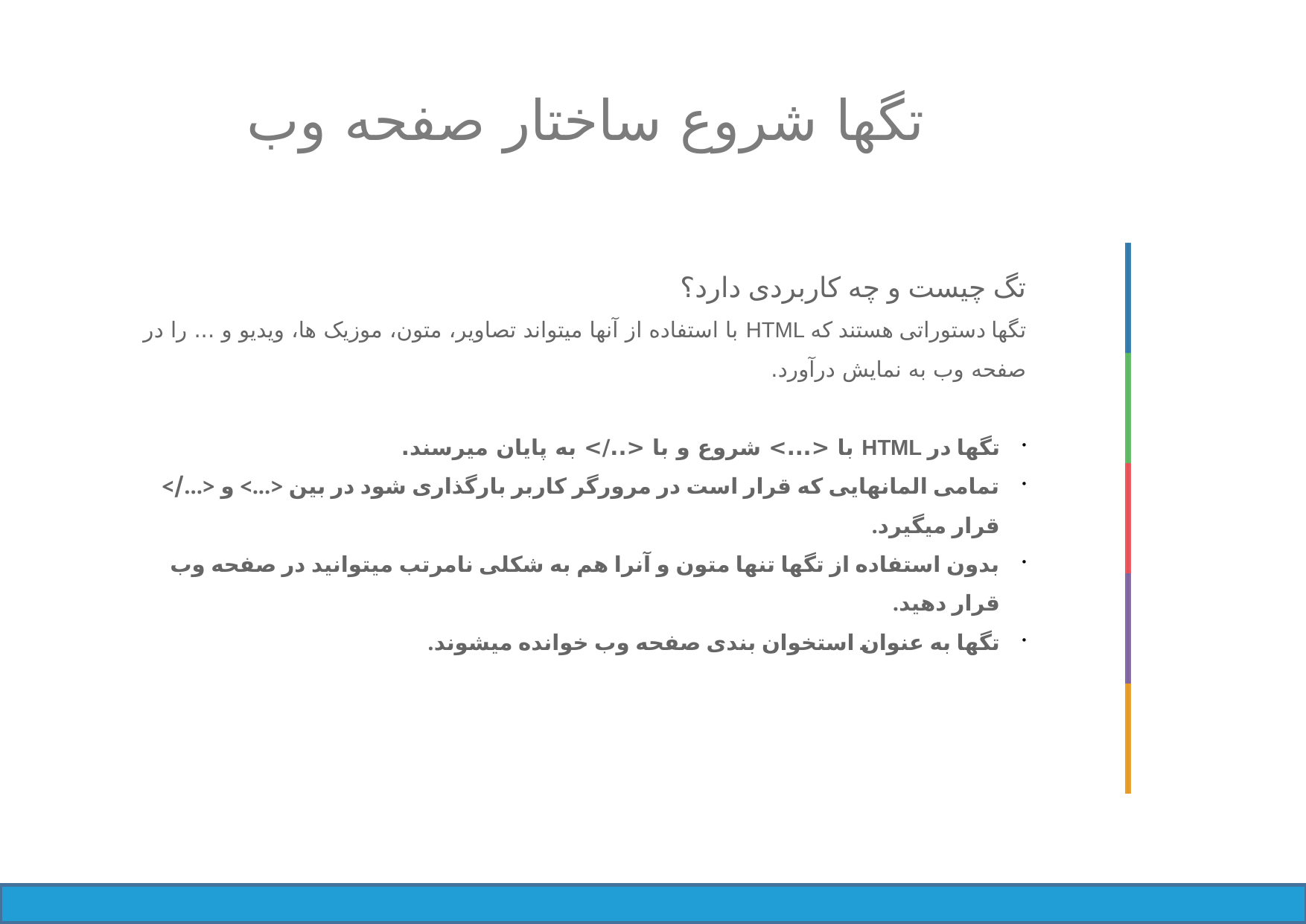

تگها شروع ساختار صفحه وب
تگ چیست و چه کاربردی دارد؟
تگها دستوراتی هستند که HTML با استفاده از آنها میتواند تصاویر، متون، موزیک ها، ویدیو و ... را در صفحه وب به نمایش درآورد.

تگها در HTML با <...> شروع و با <../> به پایان میرسند.
تمامی المانهایی که قرار است در مرورگر کاربر بارگذاری شود در بین <...> و <.../> قرار میگیرد.
بدون استفاده از تگها تنها متون و آنرا هم به شکلی نامرتب میتوانید در صفحه وب قرار دهید.
تگها به عنوان استخوان بندی صفحه وب خوانده میشوند.